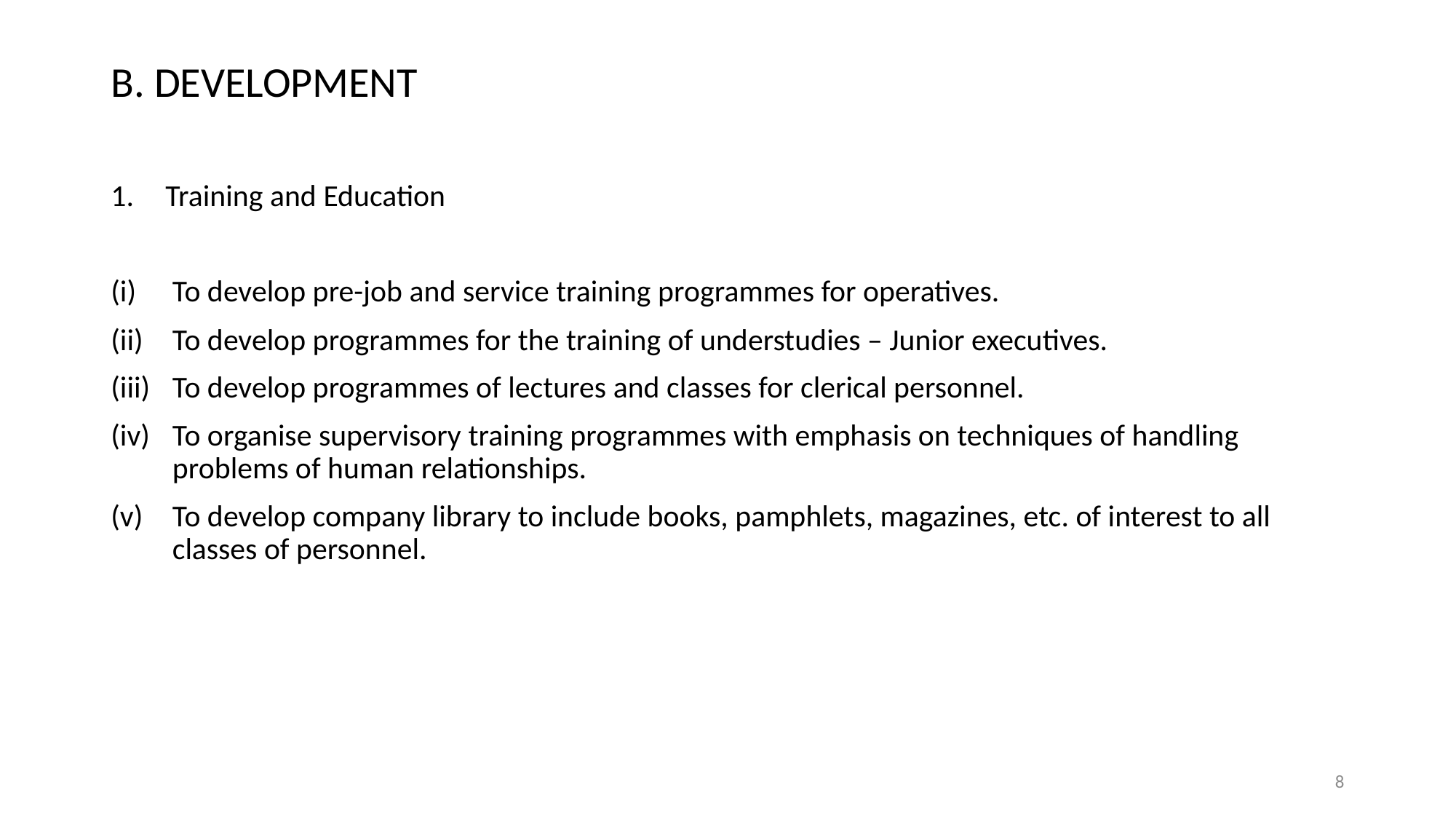

# B. DEVELOPMENT

Training and Education

To develop pre-job and service training programmes for operatives.
To develop programmes for the training of understudies – Junior executives.
To develop programmes of lectures and classes for clerical personnel.
To organise supervisory training programmes with emphasis on techniques of handling problems of human relationships.
To develop company library to include books, pamphlets, magazines, etc. of interest to all classes of personnel.
8